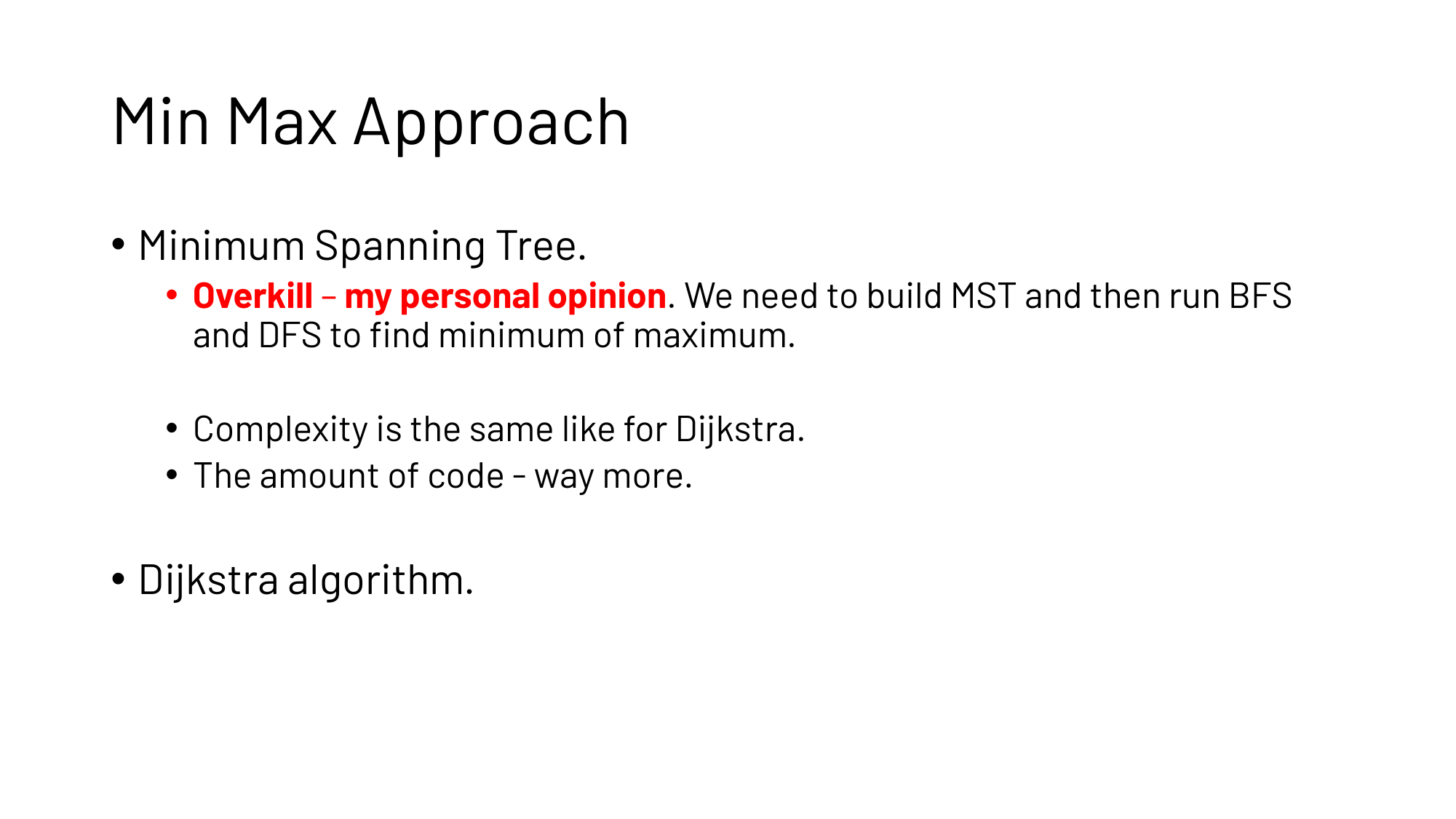

# Min Max Approach
Minimum Spanning Tree.
Overkill – my personal opinion. We need to build MST and then run BFS and DFS to find minimum of maximum.

Complexity is the same like for Dijkstra.
The amount of code - way more.

Dijkstra algorithm.